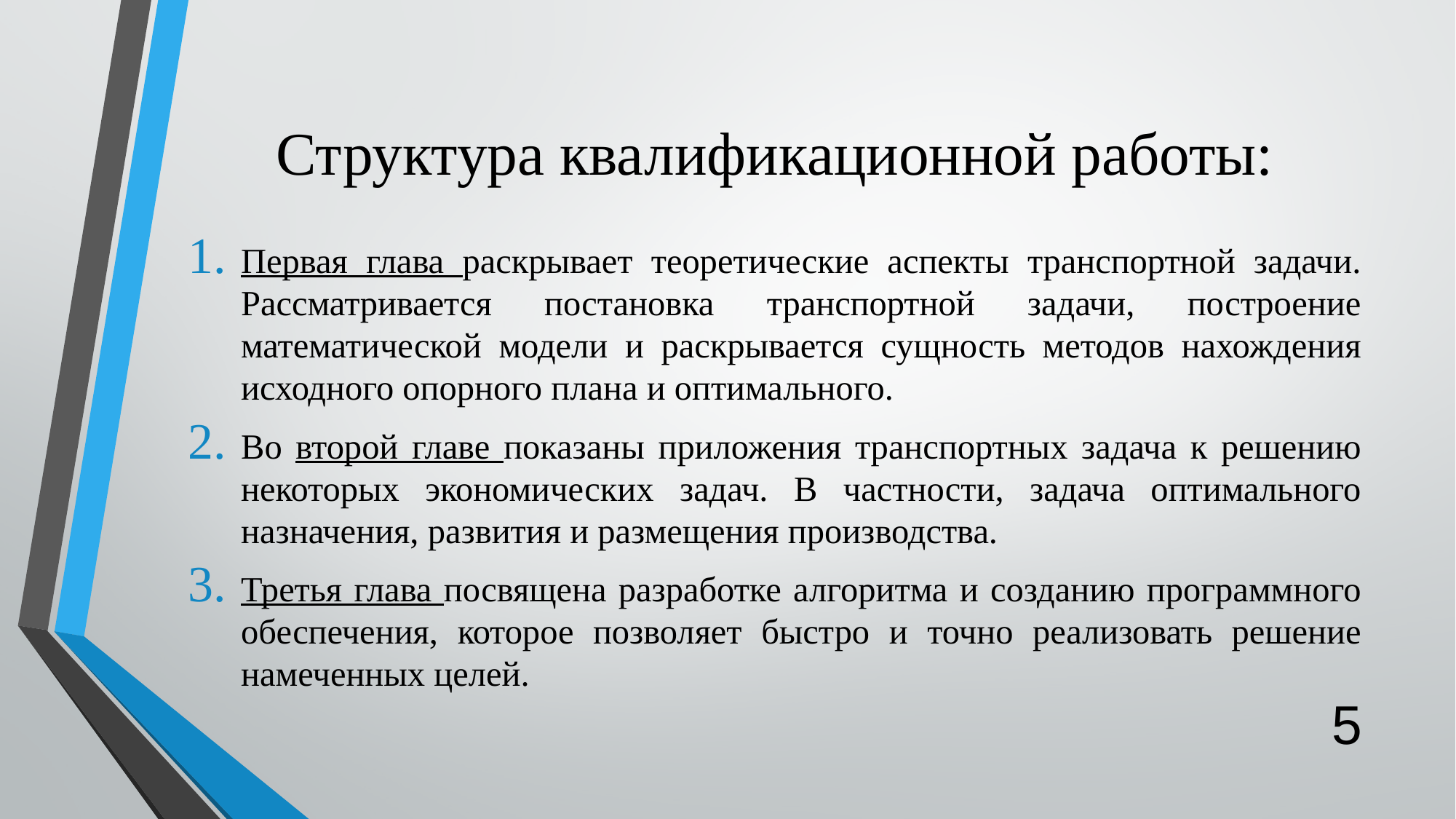

# Структура квалификационной работы:
Первая глава раскрывает теоретические аспекты транспортной задачи. Рассматривается постановка транспортной задачи, построение математической модели и раскрывается сущность методов нахождения исходного опорного плана и оптимального.
Во второй главе показаны приложения транспортных задача к решению некоторых экономических задач. В частности, задача оптимального назначения, развития и размещения производства.
Третья глава посвящена разработке алгоритма и созданию программного обеспечения, которое позволяет быстро и точно реализовать решение намеченных целей.
5